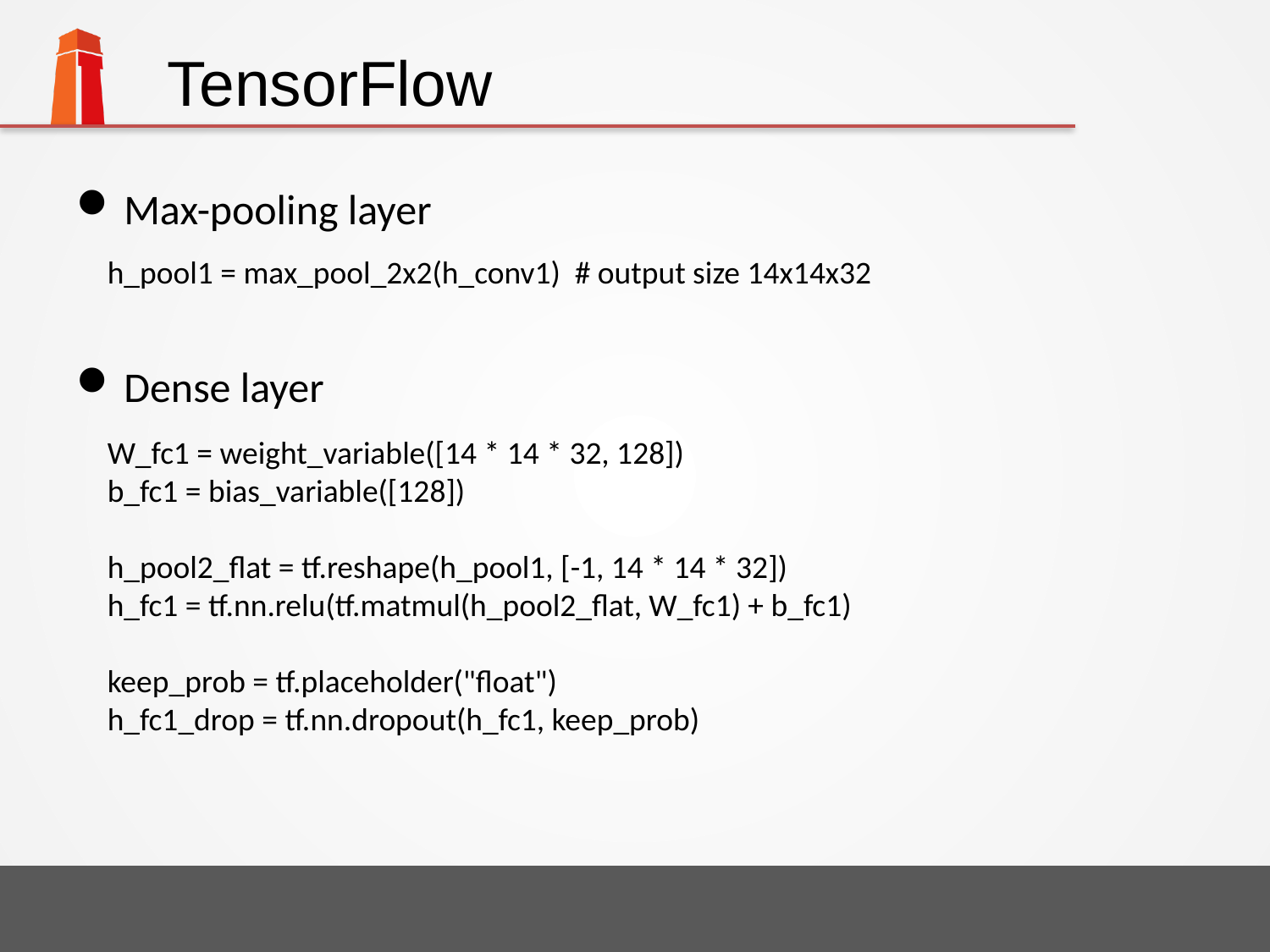

# TensorFlow
Max-pooling layer

Dense layer
h_pool1 = max_pool_2x2(h_conv1)  # output size 14x14x32
W_fc1 = weight_variable([14 * 14 * 32, 128])
b_fc1 = bias_variable([128])

h_pool2_flat = tf.reshape(h_pool1, [-1, 14 * 14 * 32])
h_fc1 = tf.nn.relu(tf.matmul(h_pool2_flat, W_fc1) + b_fc1)

keep_prob = tf.placeholder("float")
h_fc1_drop = tf.nn.dropout(h_fc1, keep_prob)